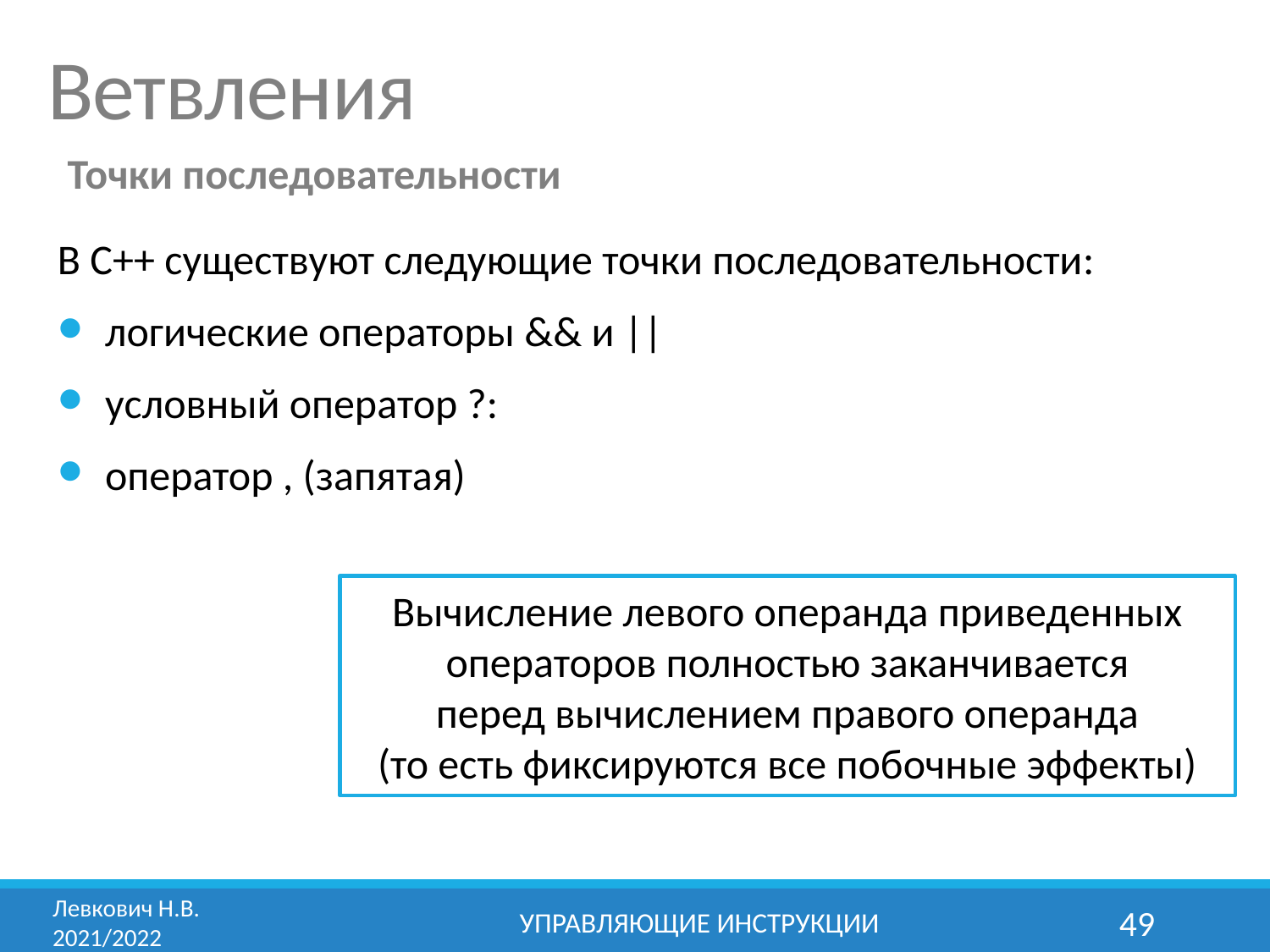

Ветвления
Точки последовательности
В С++ существуют следующие точки последовательности:
логические операторы && и ||
условный оператор ?:
оператор , (запятая)
Вычисление левого операнда приведенных операторов полностью заканчивается
перед вычислением правого операнда
(то есть фиксируются все побочные эффекты)
Левкович Н.В.	2021/2022
Управляющие инструкции
49